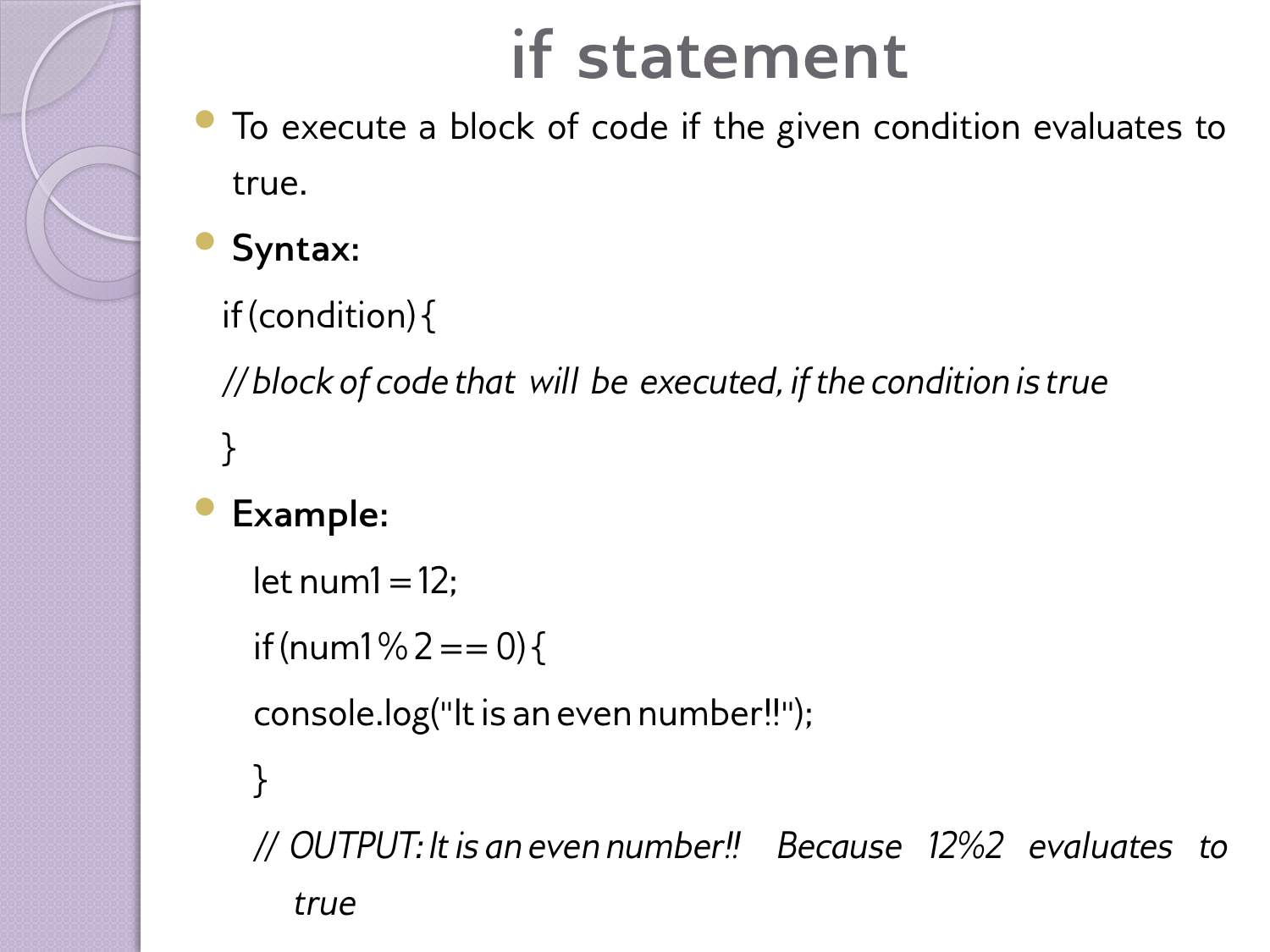

# if statement
To execute a block of code if the given condition evaluates to true.
Syntax:
if (condition) {
// block of code that will be executed, if the condition is true
}
Example:
let num1 = 12;
if (num1 % 2 == 0) {
console.log("It is an even number!!");
}
// OUTPUT: It is an even number!!  Because 12%2 evaluates to true